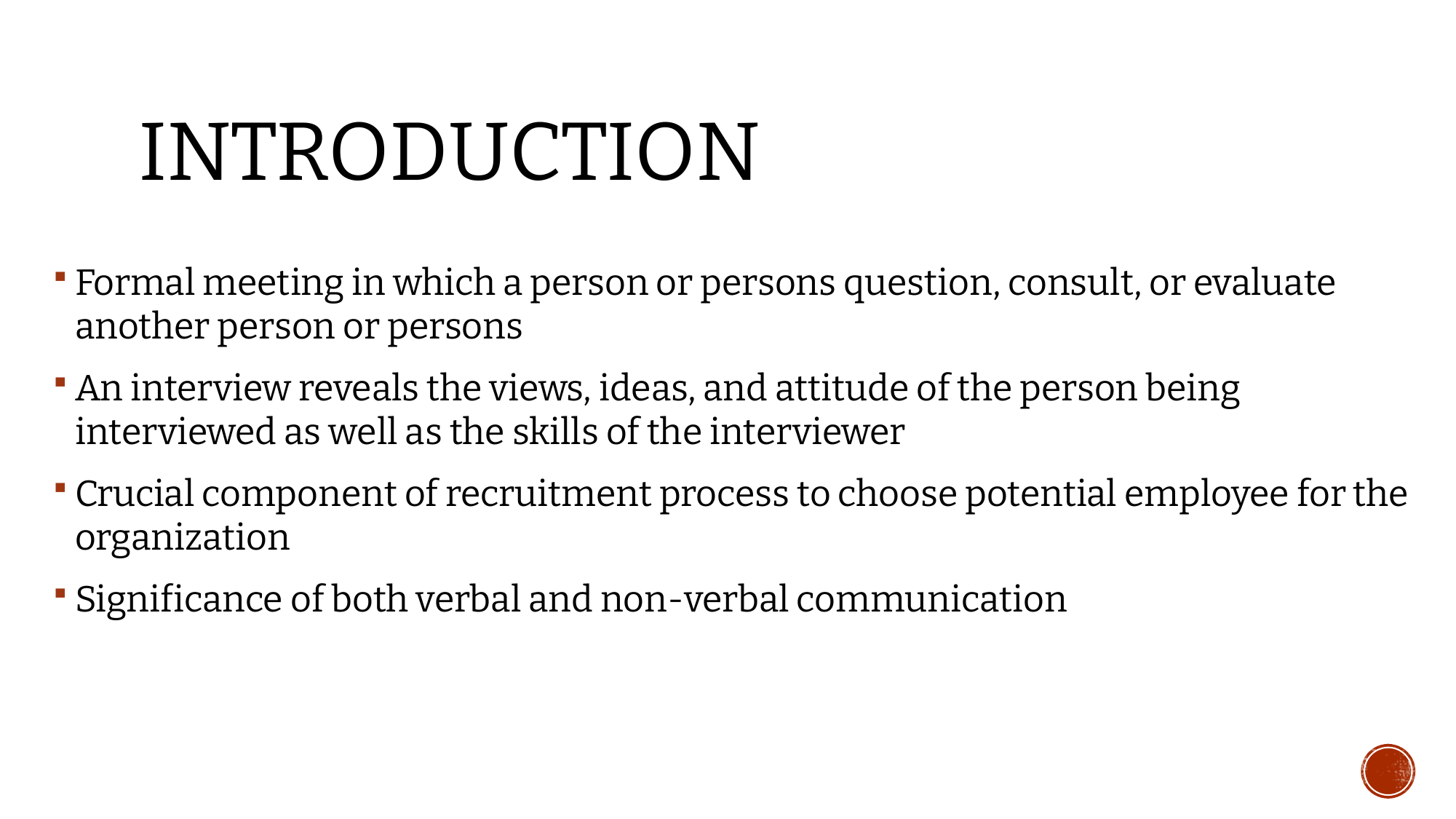

# INTRODUCTION
Formal meeting in which a person or persons question, consult, or evaluate another person or persons
An interview reveals the views, ideas, and attitude of the person being interviewed as well as the skills of the interviewer
Crucial component of recruitment process to choose potential employee for the organization
Significance of both verbal and non-verbal communication